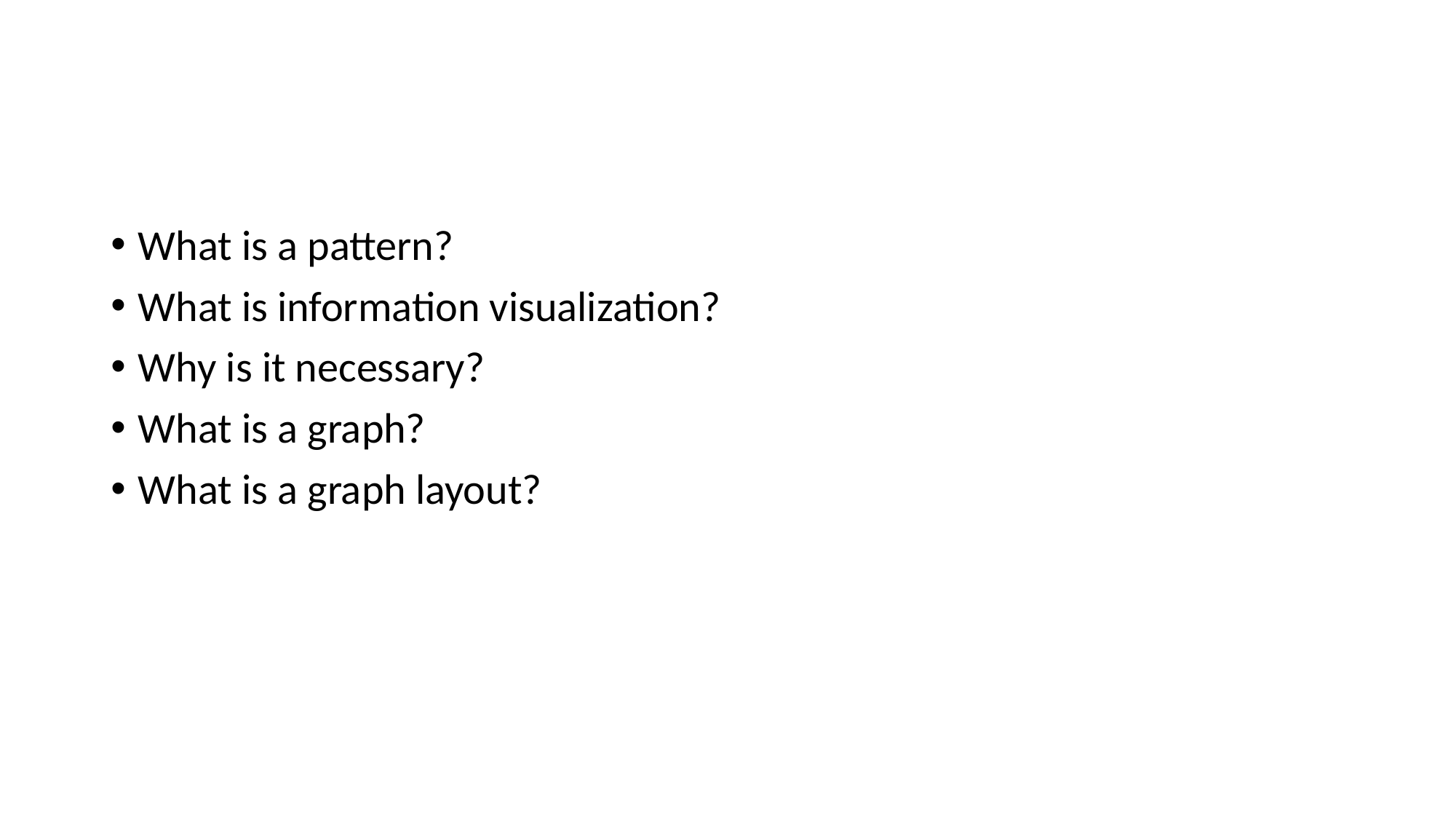

#
What is a pattern?
What is information visualization?
Why is it necessary?
What is a graph?
What is a graph layout?